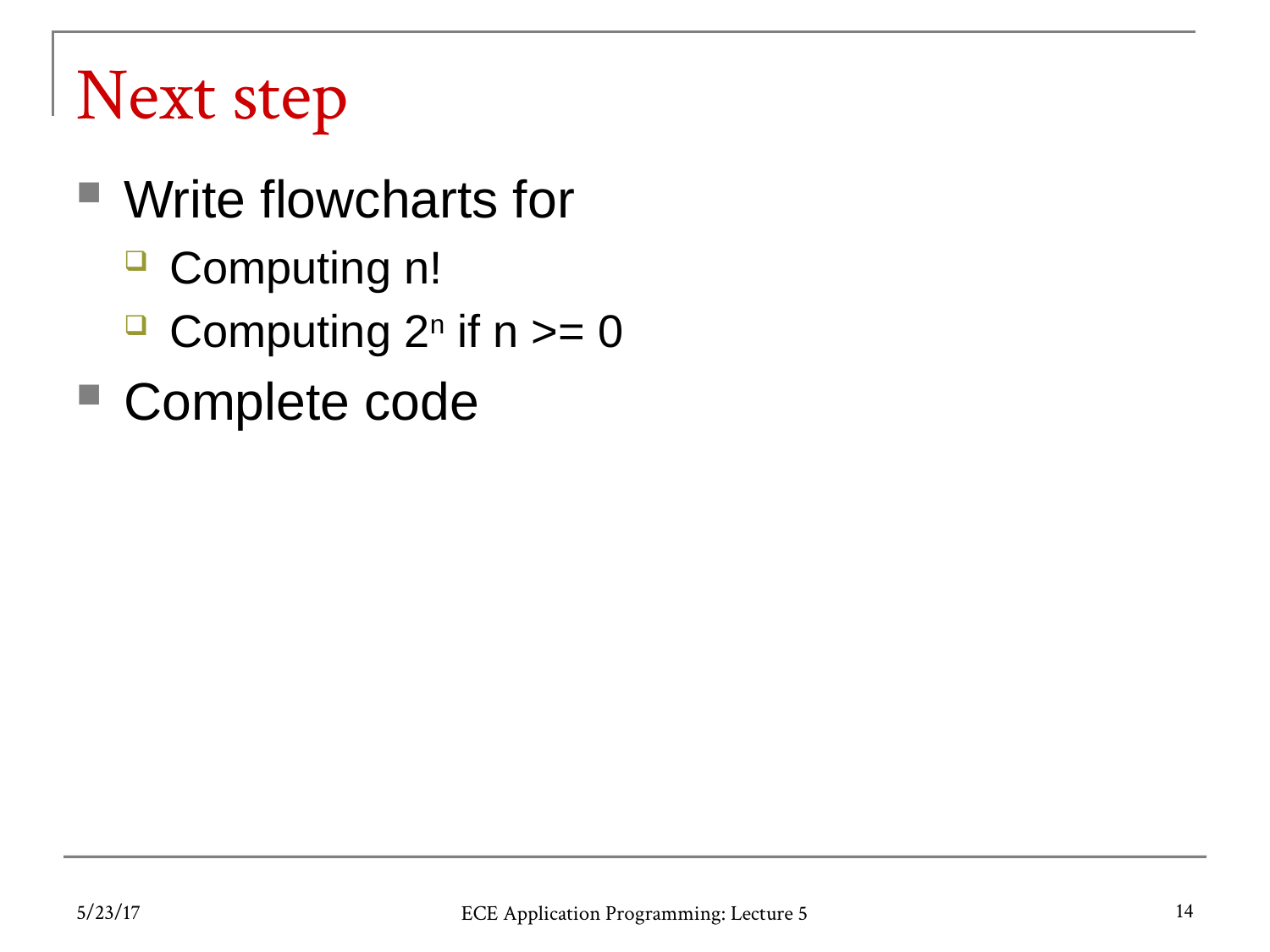

# Next step
Write flowcharts for
Computing n!
Computing 2n if n >= 0
Complete code

5/23/17
14
ECE Application Programming: Lecture 5